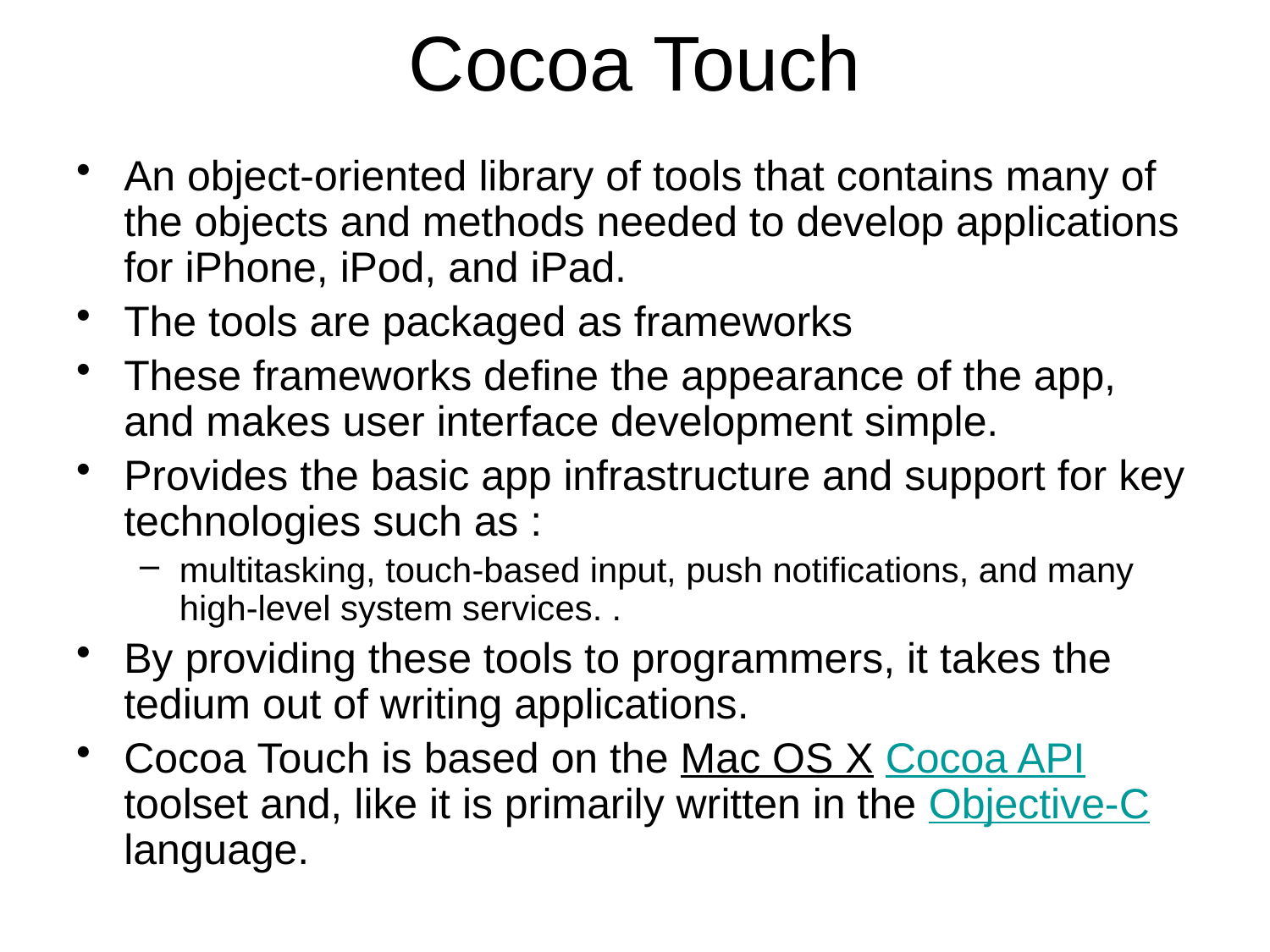

# Cocoa Touch
An object-oriented library of tools that contains many of the objects and methods needed to develop applications for iPhone, iPod, and iPad.
The tools are packaged as frameworks
These frameworks define the appearance of the app, and makes user interface development simple.
Provides the basic app infrastructure and support for key technologies such as :
multitasking, touch-based input, push notifications, and many high-level system services. .
By providing these tools to programmers, it takes the tedium out of writing applications.
Cocoa Touch is based on the Mac OS X Cocoa API toolset and, like it is primarily written in the Objective-C language.